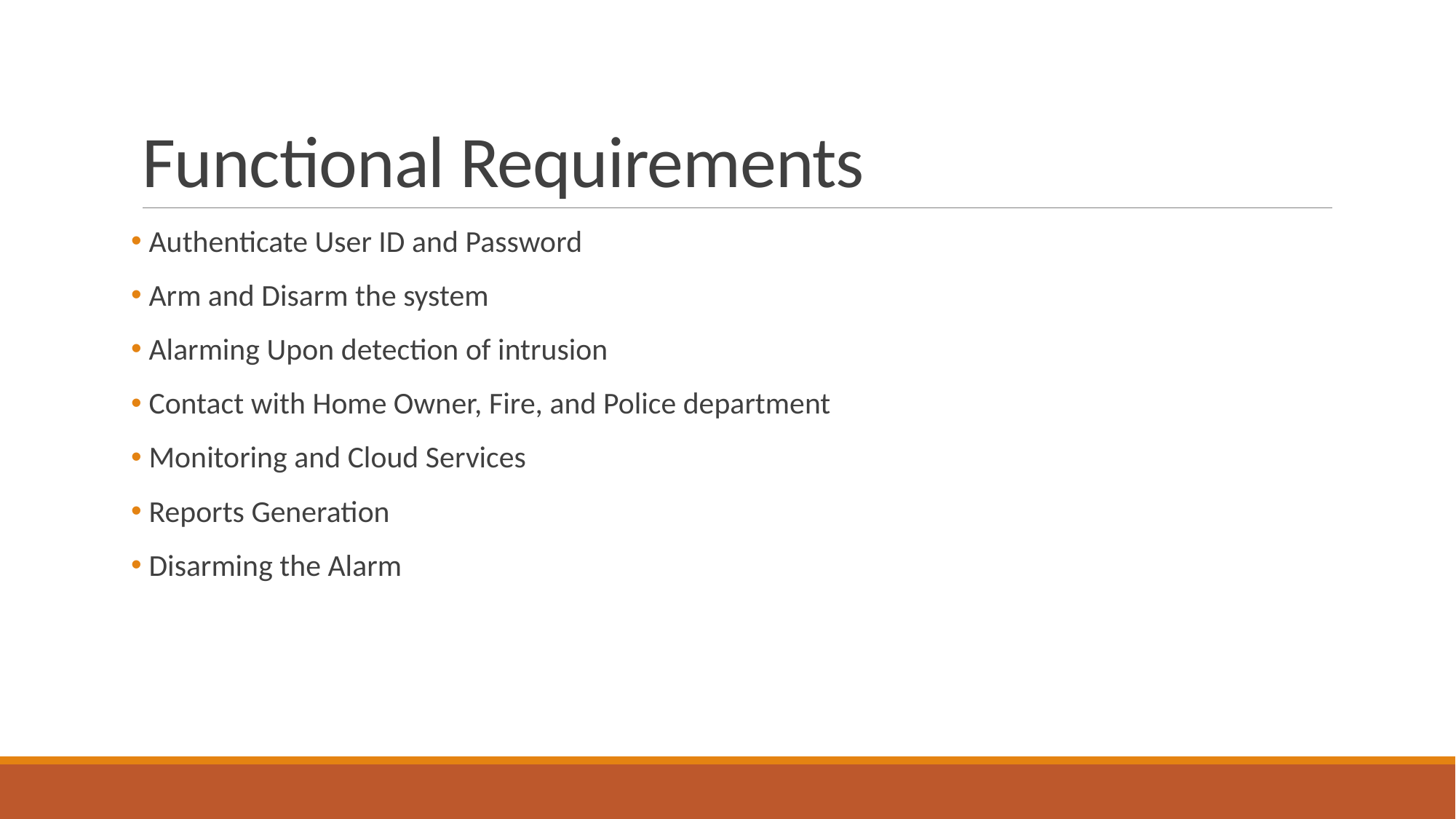

# Functional Requirements
 Authenticate User ID and Password
 Arm and Disarm the system
 Alarming Upon detection of intrusion
 Contact with Home Owner, Fire, and Police department
 Monitoring and Cloud Services
 Reports Generation
 Disarming the Alarm